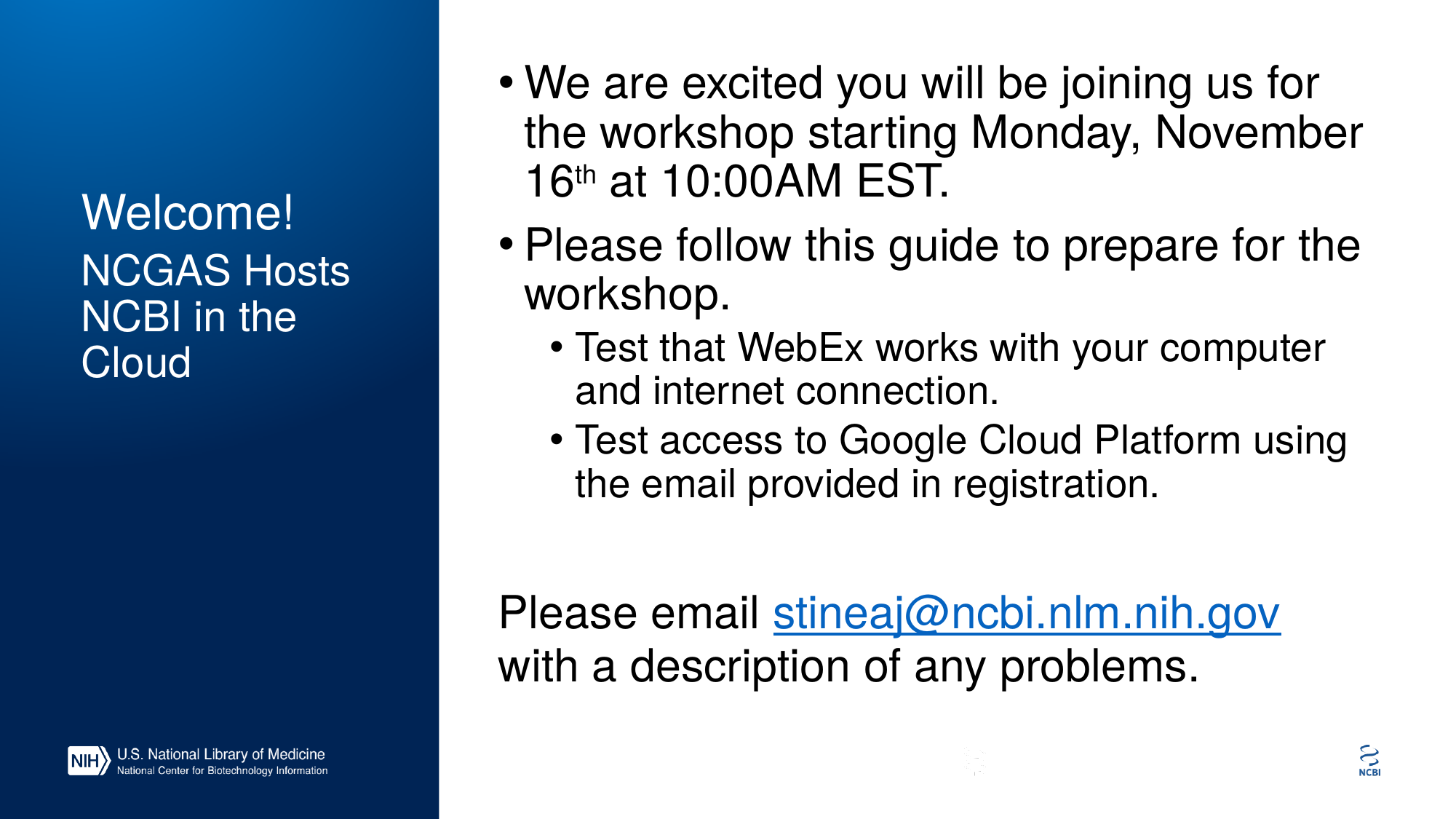

# Welcome!
We are excited you will be joining us for the workshop starting Monday, November 16th at 10:00AM EST.
Please follow this guide to prepare for the workshop.
Test that WebEx works with your computer and internet connection.
Test access to Google Cloud Platform using the email provided in registration.

Please email stineaj@ncbi.nlm.nih.gov with a description of any problems.
NCGAS Hosts NCBI in the Cloud